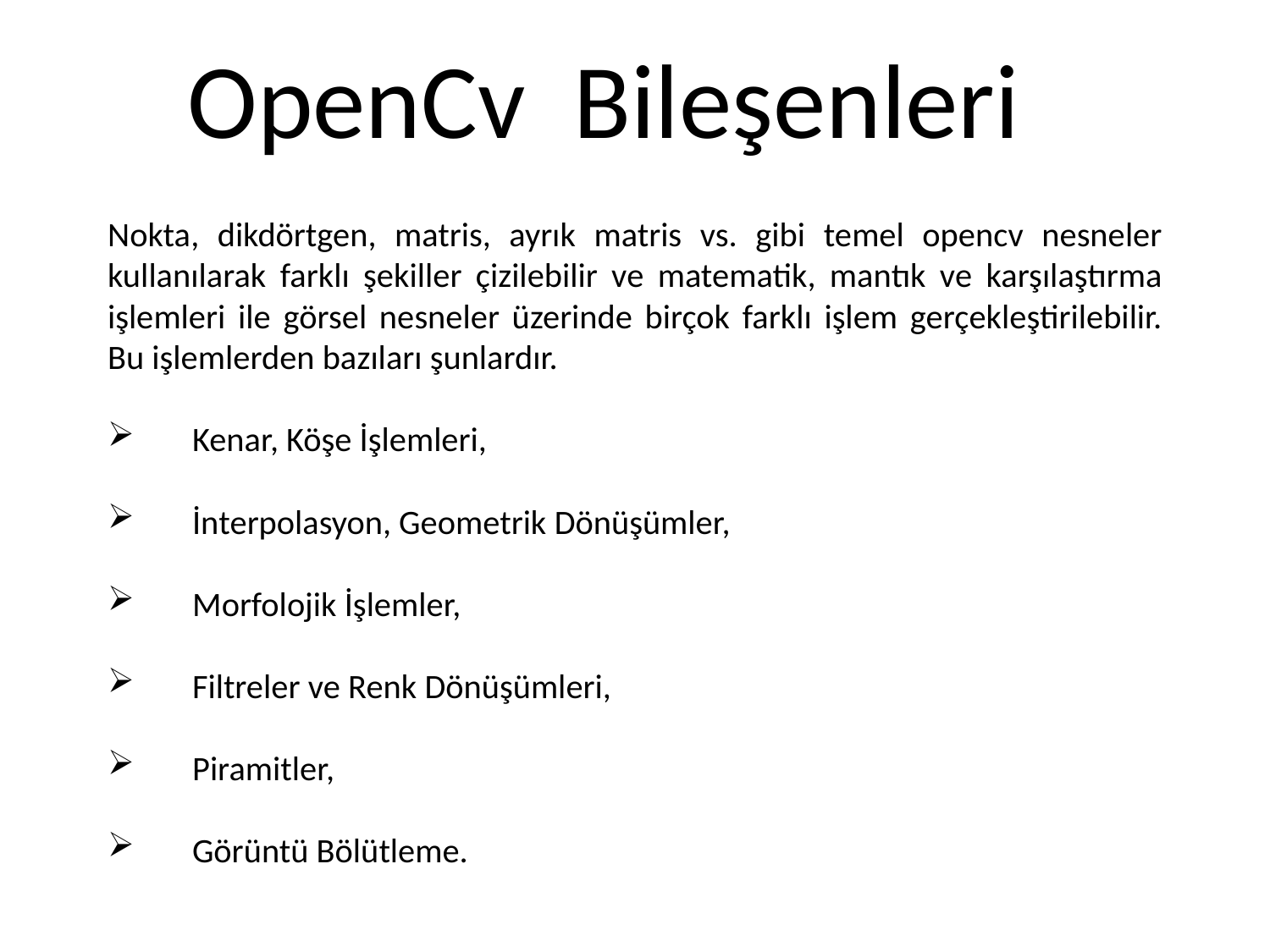

OpenCv  Bileşenleri
Nokta, dikdörtgen, matris, ayrık matris vs. gibi temel opencv nesneler kullanılarak farklı şekiller çizilebilir ve matematik, mantık ve karşılaştırma işlemleri ile görsel nesneler üzerinde birçok farklı işlem gerçekleştirilebilir. Bu işlemlerden bazıları şunlardır.

	Kenar, Köşe İşlemleri,

	İnterpolasyon, Geometrik Dönüşümler,

	Morfolojik İşlemler,

	Filtreler ve Renk Dönüşümleri,

	Piramitler,

	Görüntü Bölütleme.